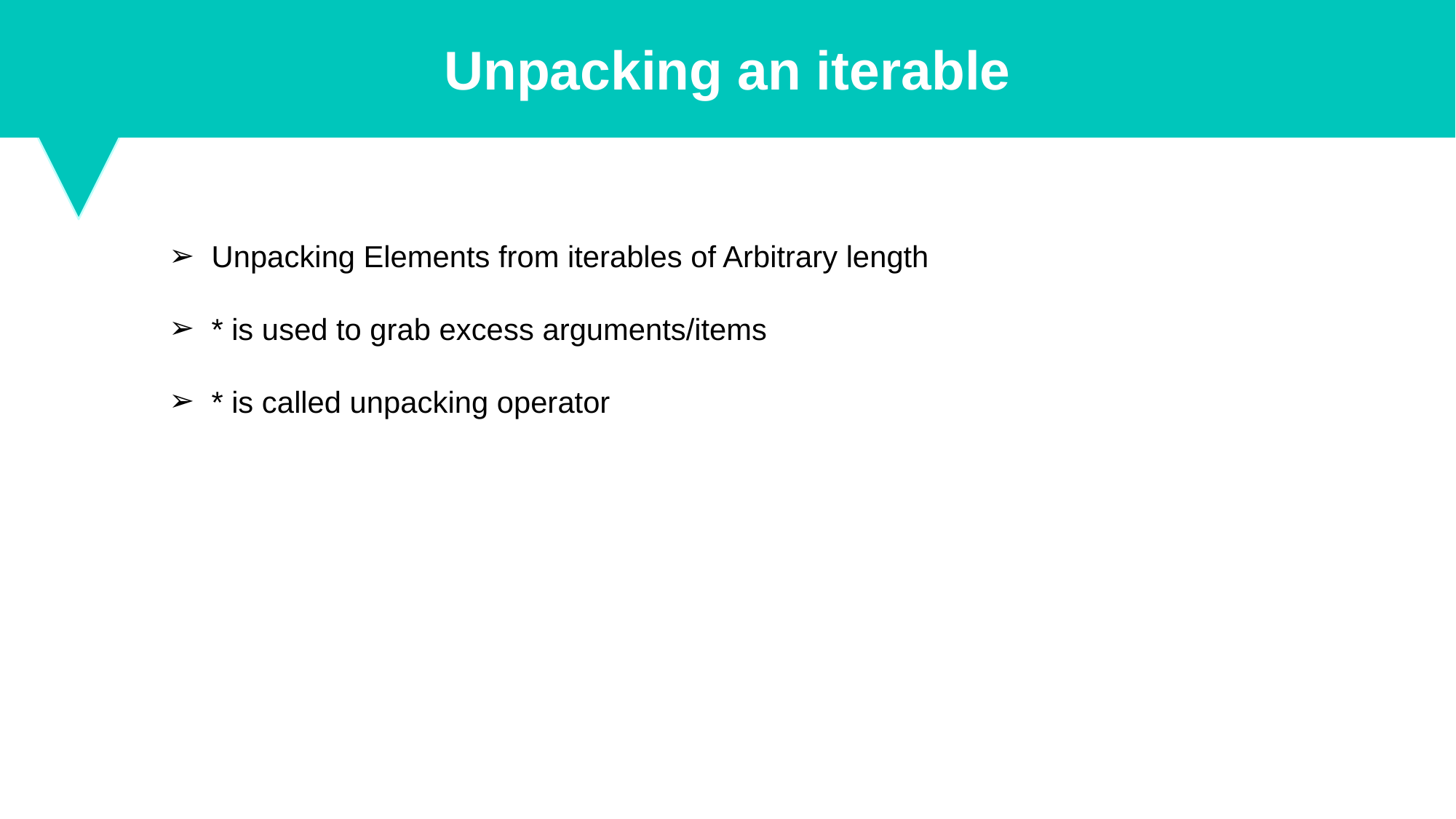

Unpacking an iterable

Unpacking Elements from iterables of Arbitrary length
* is used to grab excess arguments/items
* is called unpacking operator